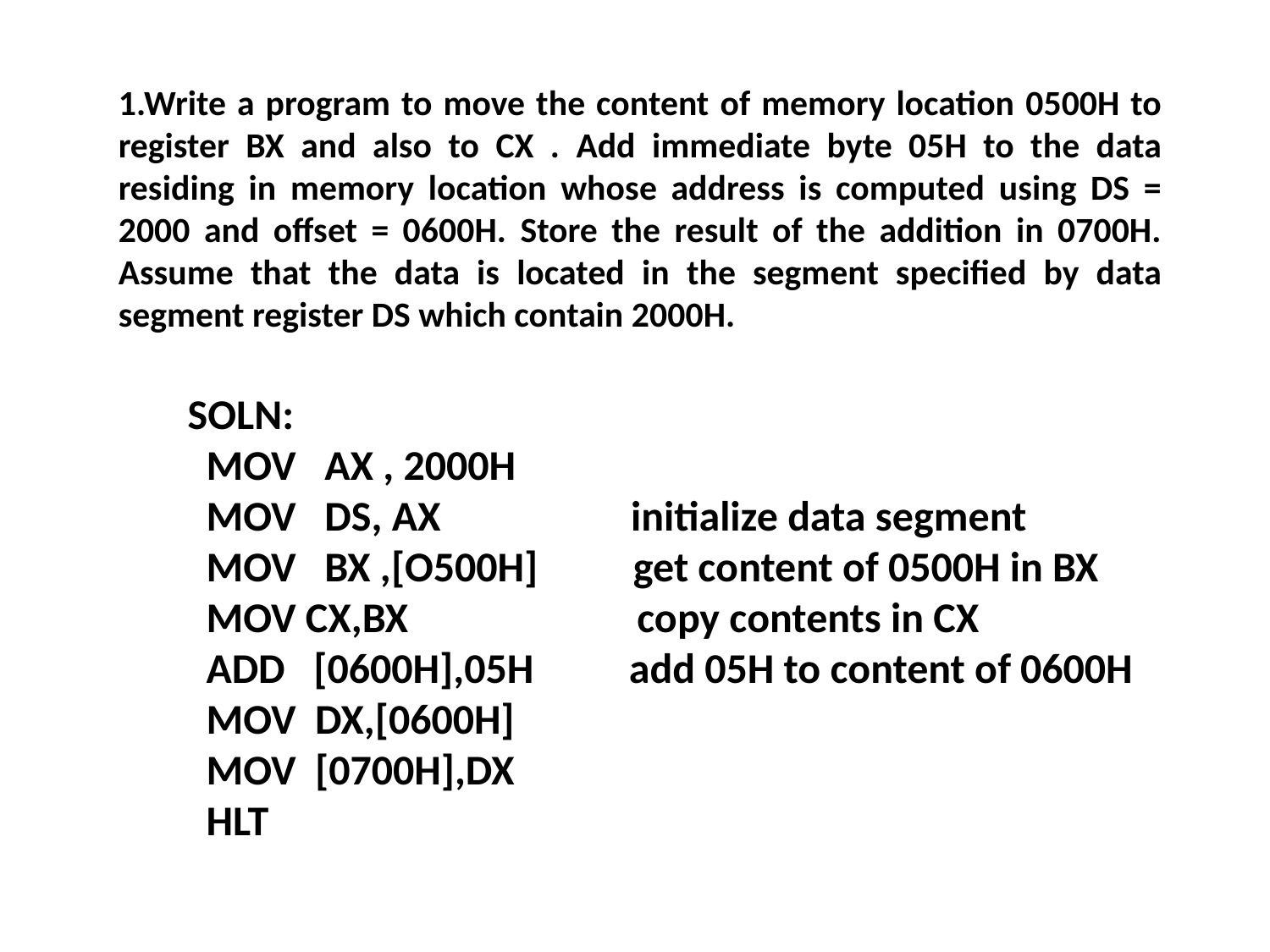

1.Write a program to move the content of memory location 0500H to register BX and also to CX . Add immediate byte 05H to the data residing in memory location whose address is computed using DS = 2000 and offset = 0600H. Store the result of the addition in 0700H. Assume that the data is located in the segment specified by data segment register DS which contain 2000H.
      SOLN:
       MOV   AX , 2000H
       MOV   DS, AX                    initialize data segment
       MOV   BX ,[O500H]          get content of 0500H in BX
       MOV CX,BX                        copy contents in CX
       ADD   [0600H],05H          add 05H to content of 0600H
       MOV  DX,[0600H]
       MOV  [0700H],DX
       HLT